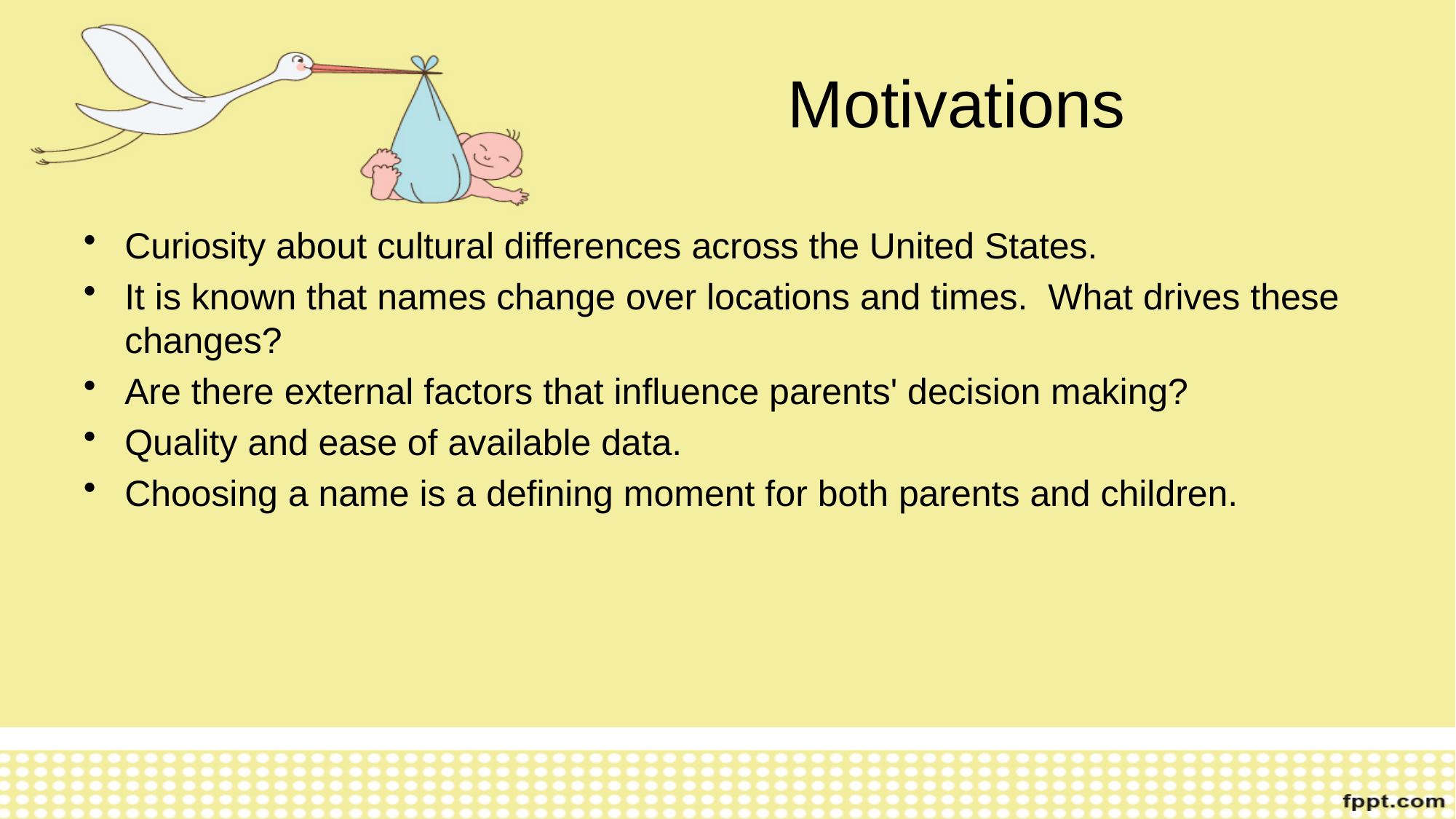

# Motivations
Curiosity about cultural differences across the United States.
It is known that names change over locations and times.  What drives these changes?
Are there external factors that influence parents' decision making?
Quality and ease of available data.
Choosing a name is a defining moment for both parents and children.